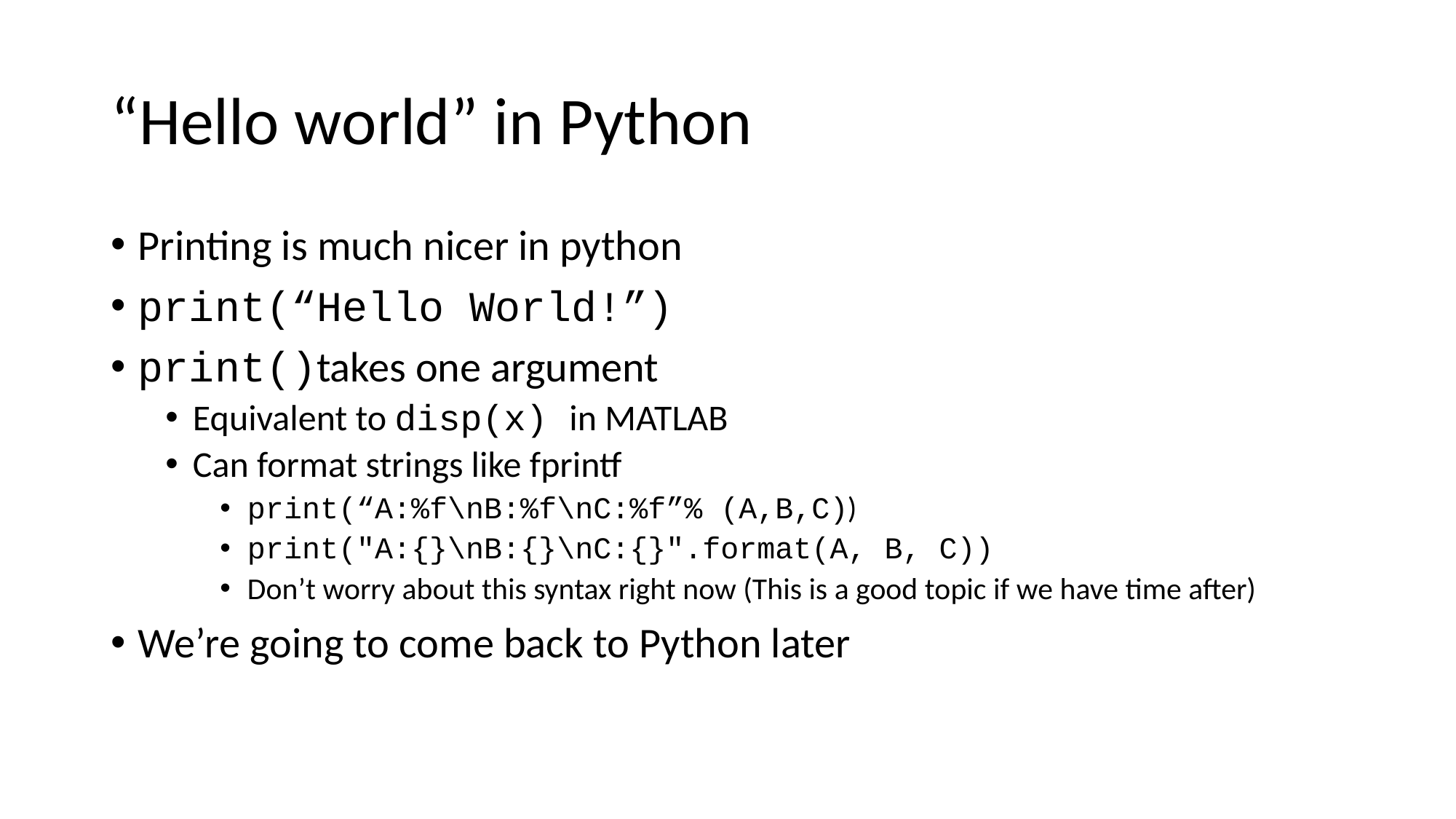

# “Hello world” in Python
Printing is much nicer in python
print(“Hello World!”)
print()takes one argument
Equivalent to disp(x) in MATLAB
Can format strings like fprintf
print(“A:%f\nB:%f\nC:%f”% (A,B,C))
print("A:{}\nB:{}\nC:{}".format(A, B, C))
Don’t worry about this syntax right now (This is a good topic if we have time after)
We’re going to come back to Python later